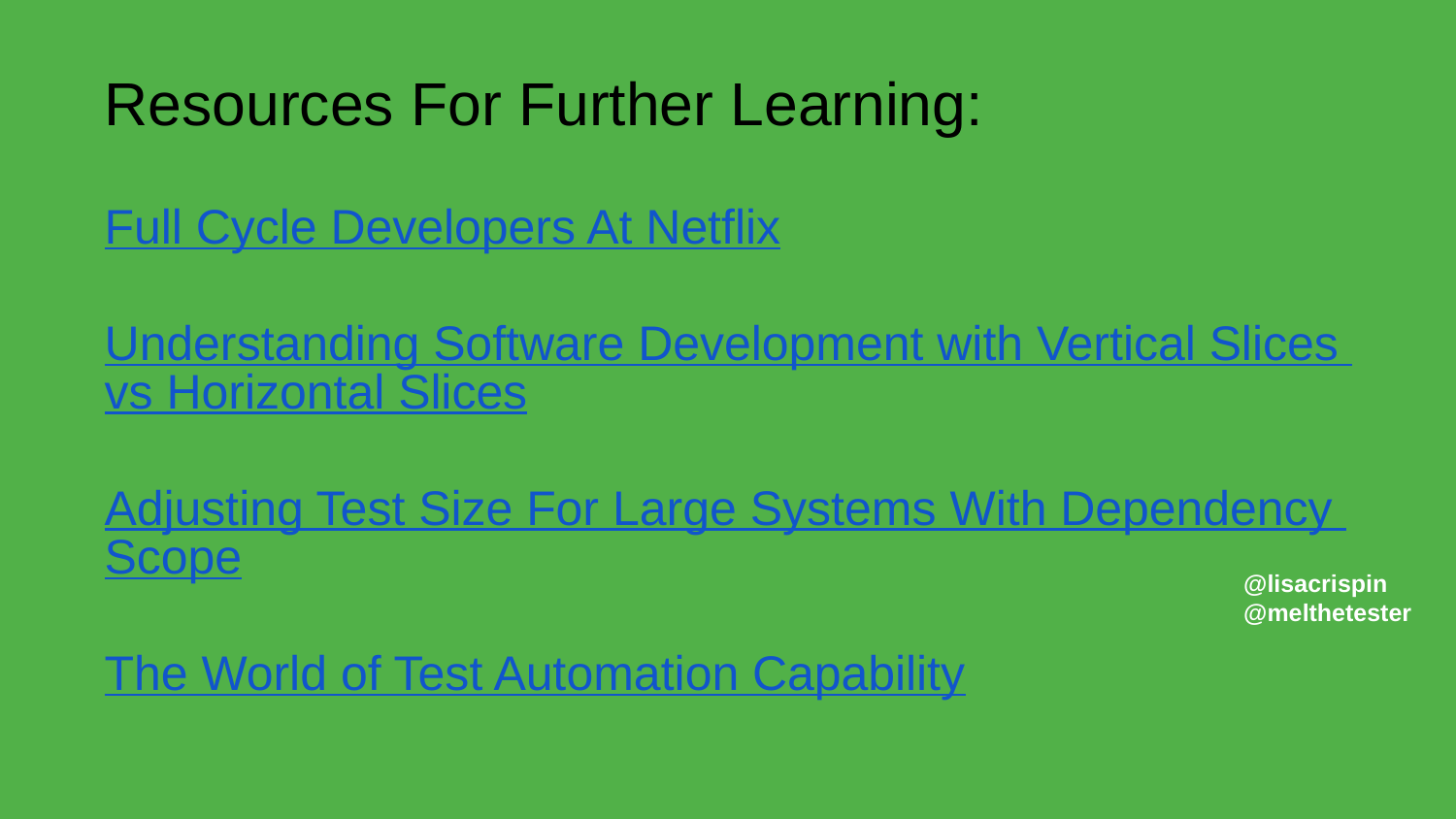

Resources For Further Learning:

Full Cycle Developers At Netflix

Understanding Software Development with Vertical Slices vs Horizontal Slices

Adjusting Test Size For Large Systems With Dependency Scope

The World of Test Automation Capability